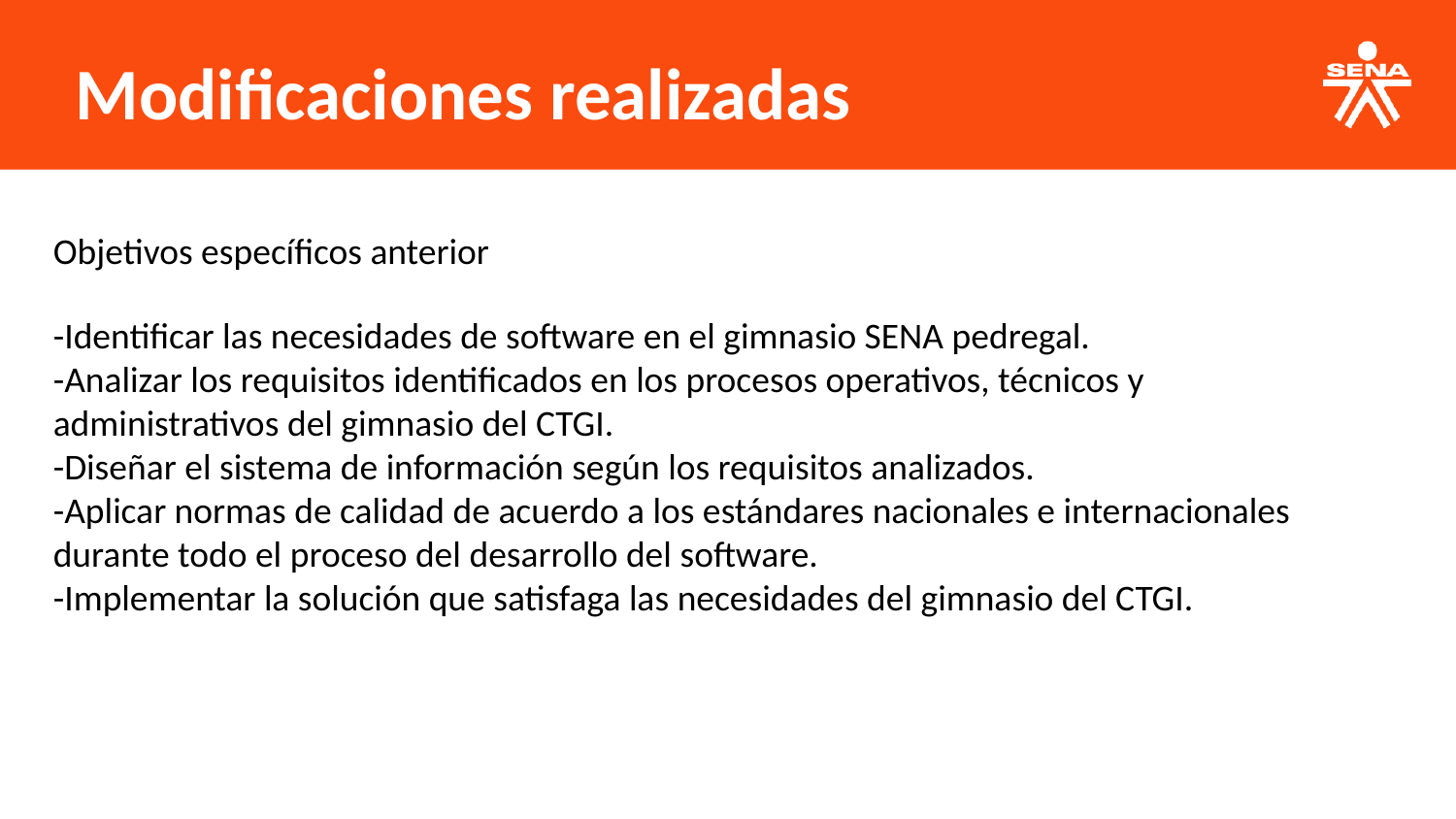

Modificaciones realizadas
Objetivos específicos anterior

-Identificar las necesidades de software en el gimnasio SENA pedregal.
-Analizar los requisitos identificados en los procesos operativos, técnicos y administrativos del gimnasio del CTGI.
-Diseñar el sistema de información según los requisitos analizados.
-Aplicar normas de calidad de acuerdo a los estándares nacionales e internacionales durante todo el proceso del desarrollo del software.
-Implementar la solución que satisfaga las necesidades del gimnasio del CTGI.